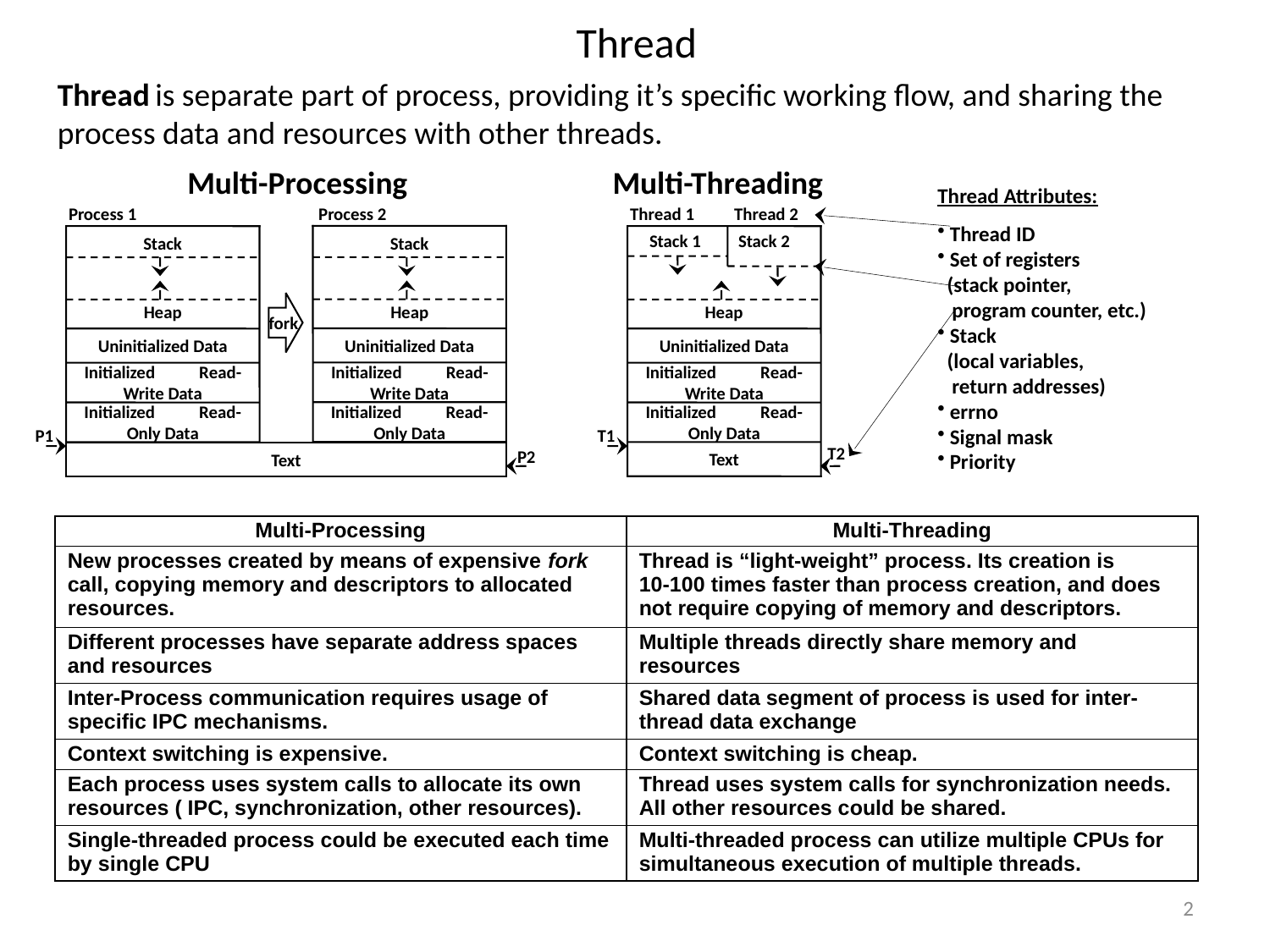

# Thread
Thread is separate part of process, providing it’s specific working flow, and sharing the process data and resources with other threads.
Multi-Processing
Process 1
Process 2
Stack

Stack

Heap
Heap

fork
Uninitialized Data

Uninitialized Data

Initialized           Read-Write Data

Initialized           Read-Write Data

Initialized           Read-Only Data

Initialized           Read-Only Data

P1
P2
Text

Text

Text

Multi-Threading
Thread 1
Thread 2
Stack 1
Stack 2

Heap

Uninitialized Data

Initialized           Read-Write Data

Initialized           Read-Only Data

T1
T2
Text

Thread Attributes:
 Thread ID
 Set of registers
  (stack pointer,
   program counter, etc.)
 Stack
  (local variables,
   return addresses)
 errno
 Signal mask
 Priority

| Multi-Processing | Multi-Threading |
| --- | --- |
| New processes created by means of expensive fork call, copying memory and descriptors to allocated resources. | Thread is “light-weight” process. Its creation is 10-100 times faster than process creation, and does not require copying of memory and descriptors. |
| Different processes have separate address spaces and resources | Multiple threads directly share memory and resources |
| Inter-Process communication requires usage of specific IPC mechanisms. | Shared data segment of process is used for inter-thread data exchange |
| Context switching is expensive. | Context switching is cheap. |
| Each process uses system calls to allocate its own resources ( IPC, synchronization, other resources). | Thread uses system calls for synchronization needs. All other resources could be shared. |
| Single-threaded process could be executed each time by single CPU | Multi-threaded process can utilize multiple CPUs for simultaneous execution of multiple threads. |
2